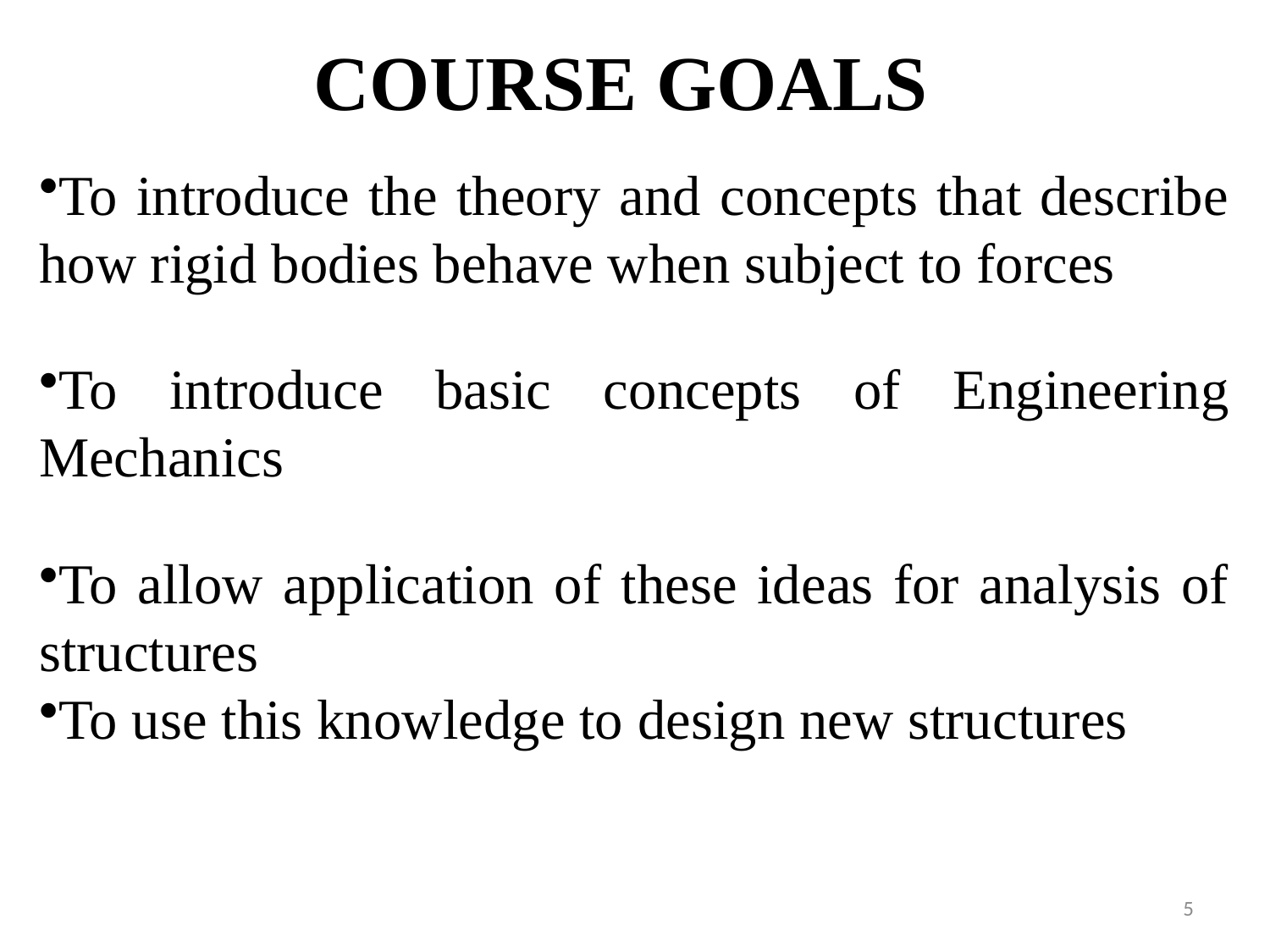

# COURSE GOALS

To introduce the theory and concepts that describe how rigid bodies behave when subject to forces

To introduce basic concepts of Engineering Mechanics

To allow application of these ideas for analysis of structures
To use this knowledge to design new structures

5